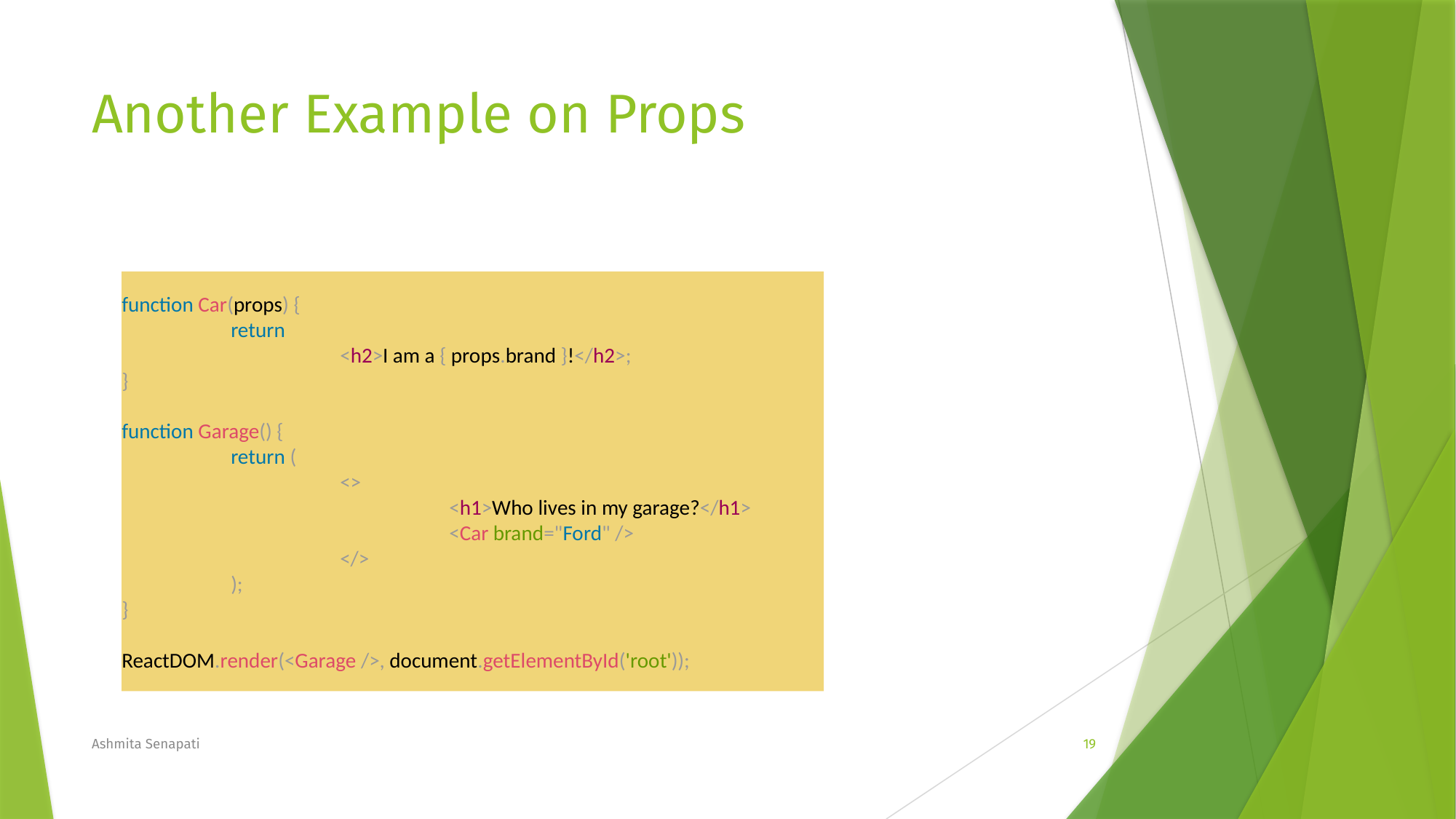

# Another Example on Props

function Car(props) {
	return
		<h2>I am a { props.brand }!</h2>;
}

function Garage() {
	return (
		<>
			<h1>Who lives in my garage?</h1>
			<Car brand="Ford" />
		</>
	);
}

ReactDOM.render(<Garage />, document.getElementById('root'));
Ashmita Senapati
19